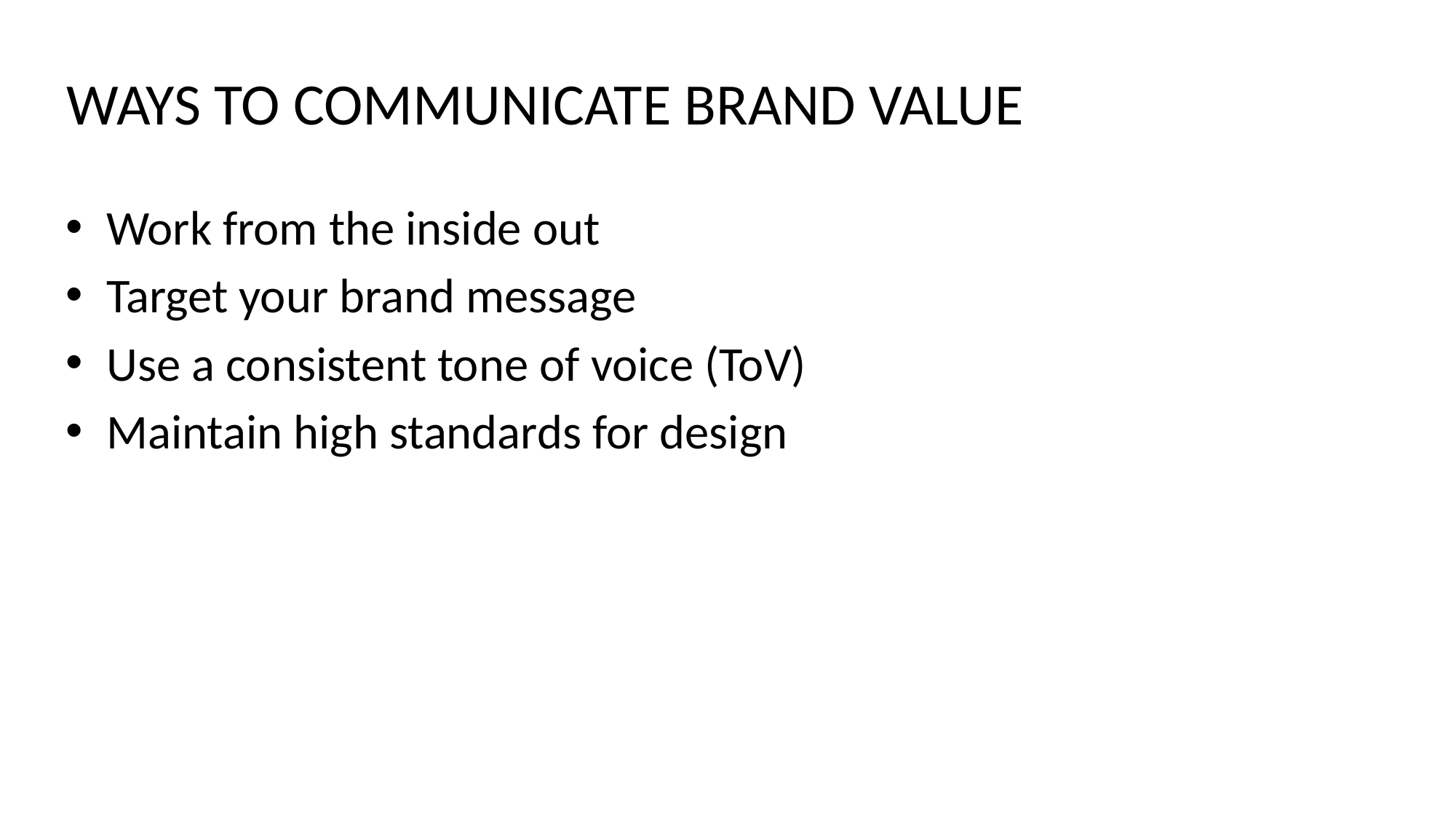

# WAYS TO COMMUNICATE BRAND VALUE
Work from the inside out
Target your brand message
Use a consistent tone of voice (ToV)
Maintain high standards for design